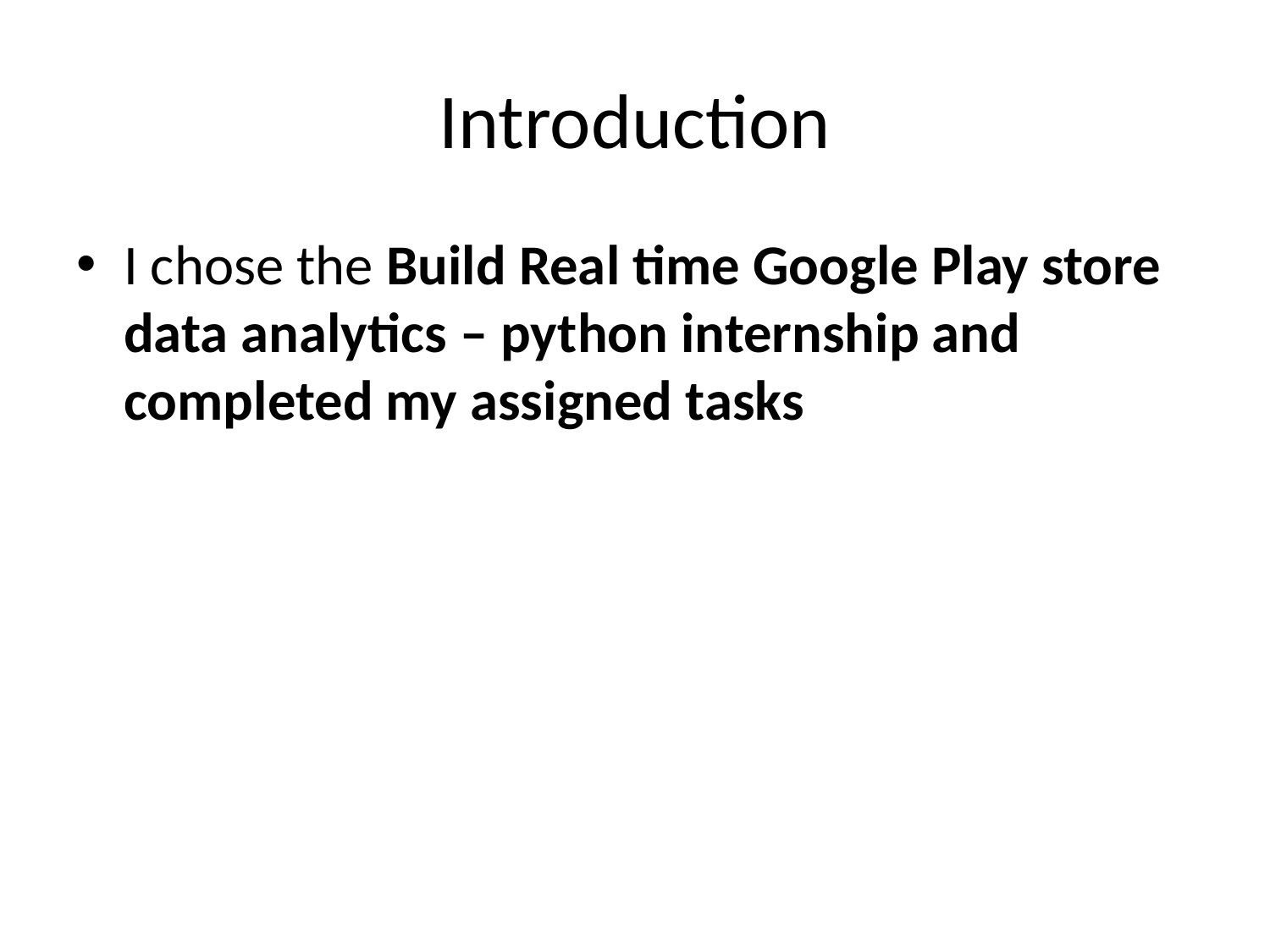

# Introduction
I chose the Build Real time Google Play store data analytics – python internship and completed my assigned tasks